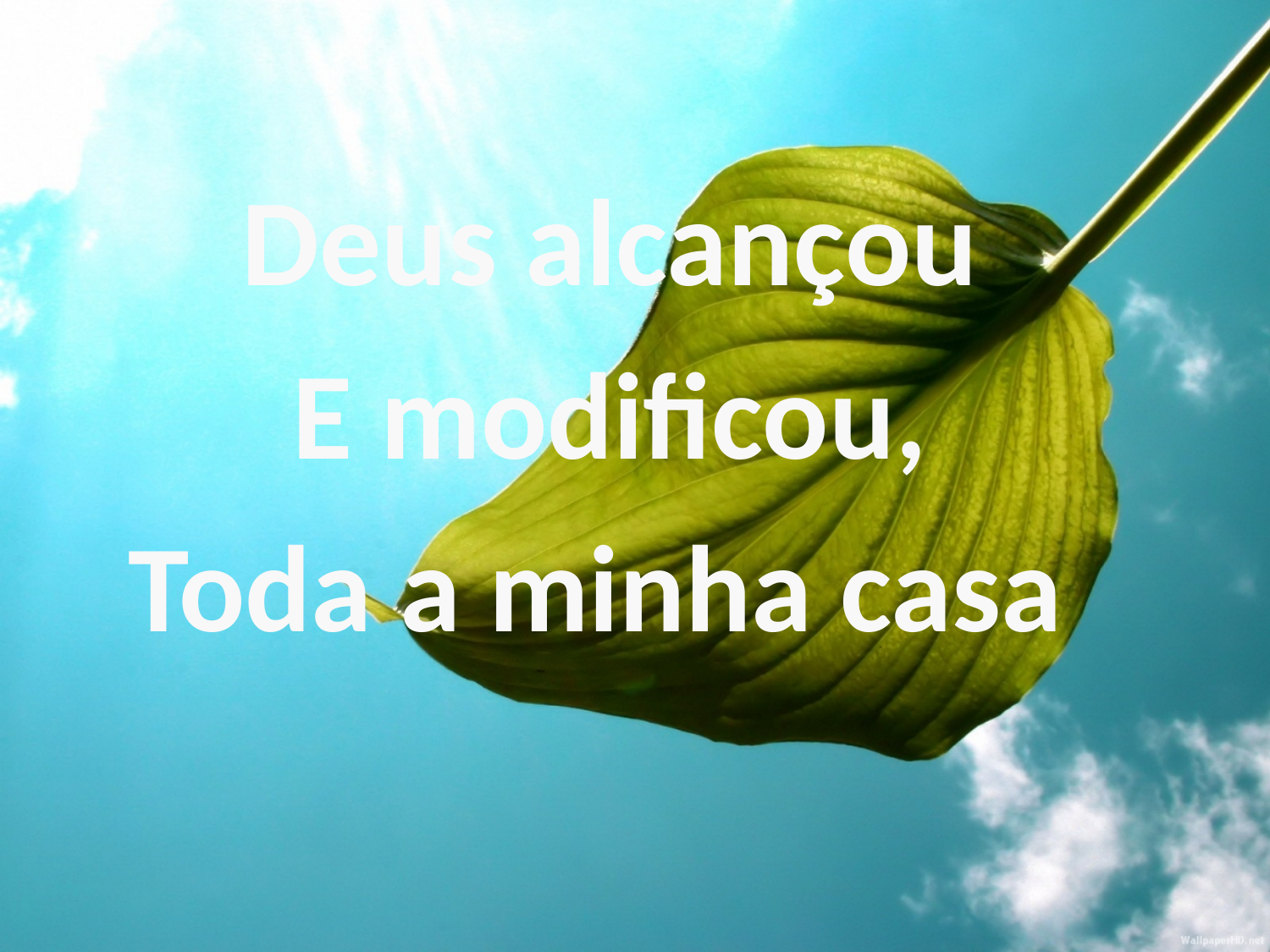

Deus alcançou
E modificou,
Toda a minha casa